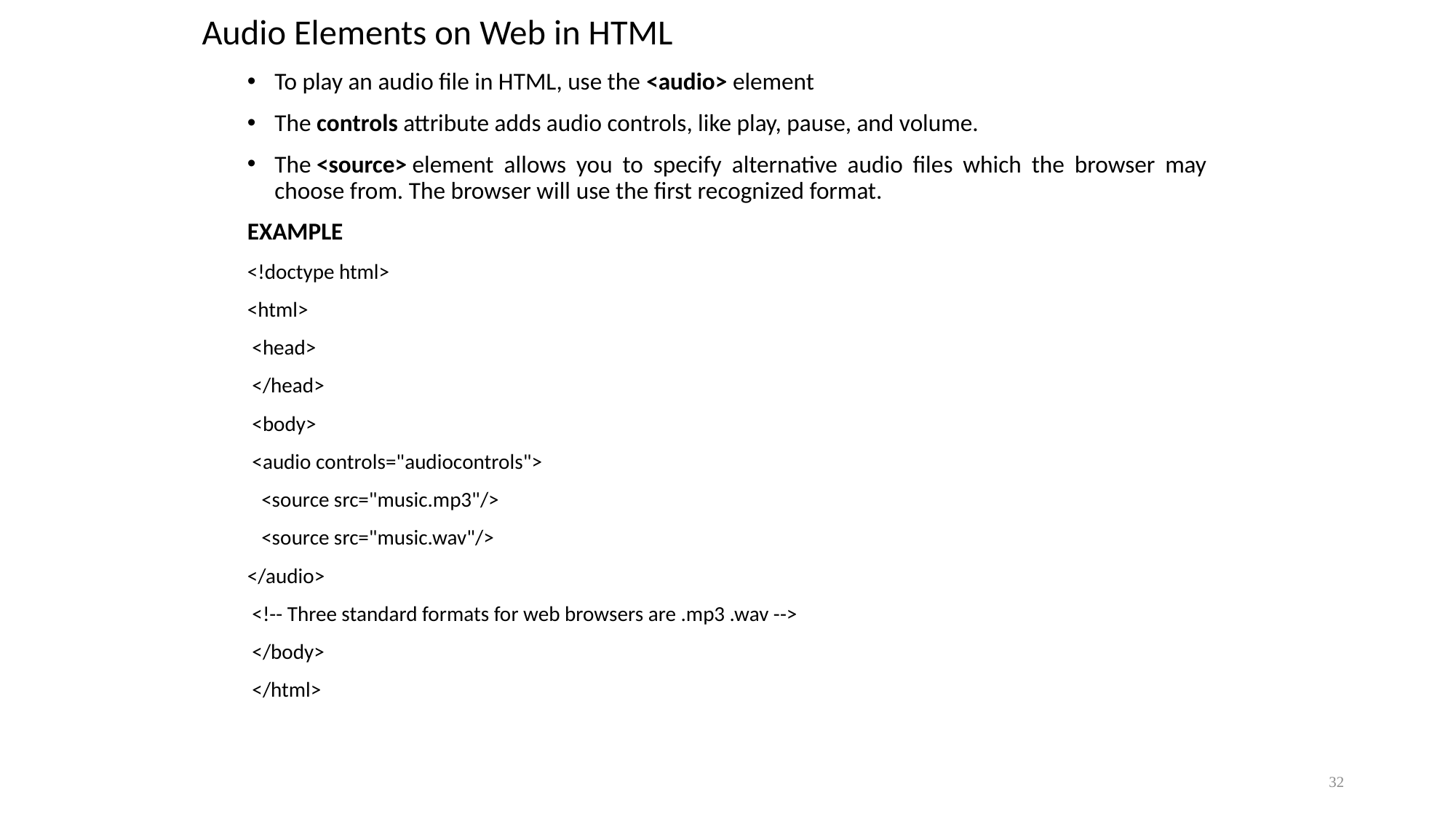

# Audio Elements on Web in HTML
To play an audio file in HTML, use the <audio> element
The controls attribute adds audio controls, like play, pause, and volume.
The <source> element allows you to specify alternative audio files which the browser may choose from. The browser will use the first recognized format.
EXAMPLE
<!doctype html>
<html>
 <head>
 </head>
 <body>
 <audio controls="audiocontrols">
   <source src="music.mp3"/>
   <source src="music.wav"/>
</audio>
 <!-- Three standard formats for web browsers are .mp3 .wav -->
 </body>
 </html>
32